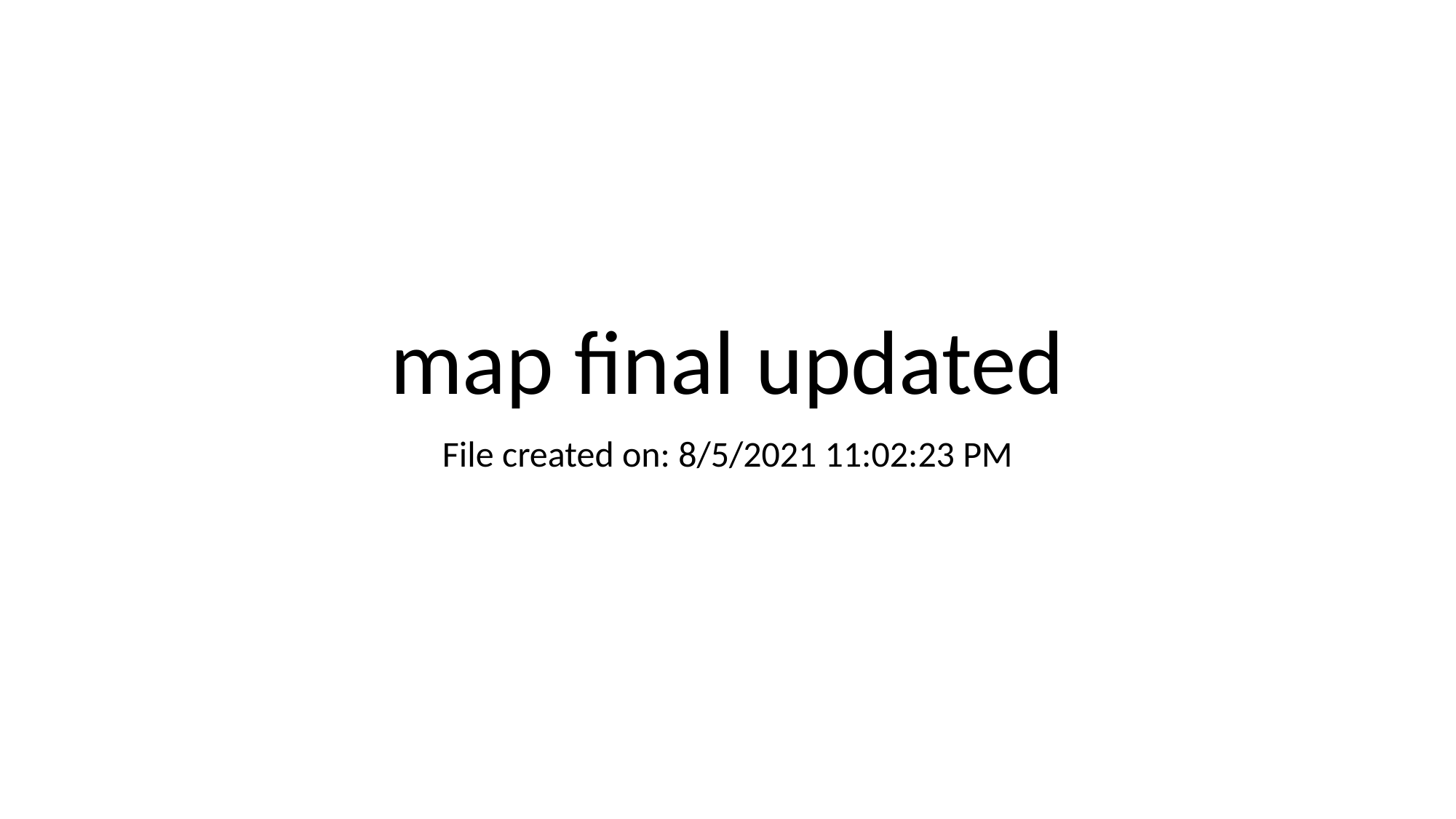

# map final updated
File created on: 8/5/2021 11:02:23 PM